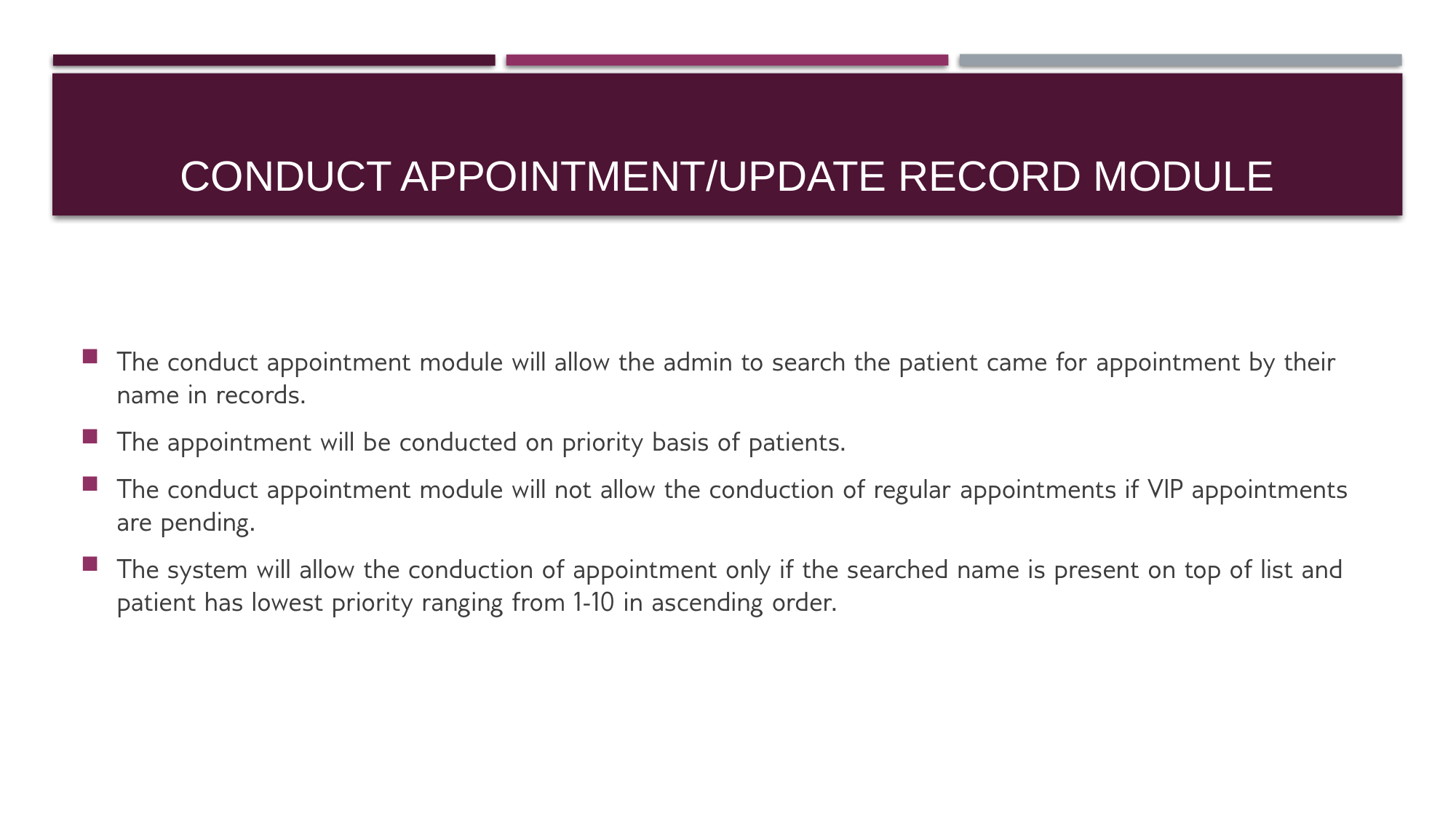

# Conduct Appointment/Update Record Module
The conduct appointment module will allow the admin to search the patient came for appointment by their name in records.
The appointment will be conducted on priority basis of patients.
The conduct appointment module will not allow the conduction of regular appointments if VIP appointments are pending.
The system will allow the conduction of appointment only if the searched name is present on top of list and patient has lowest priority ranging from 1-10 in ascending order.